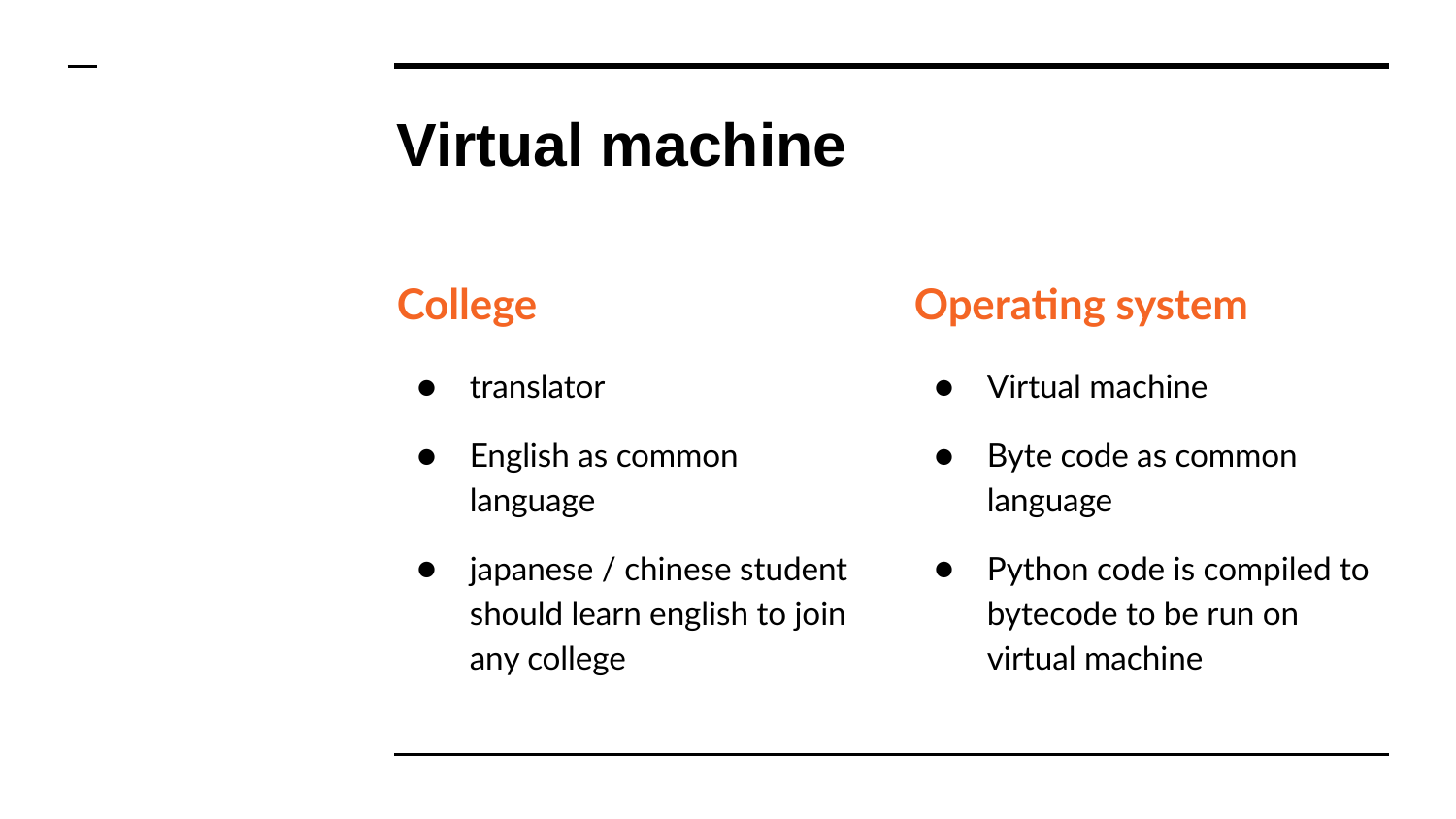

# Virtual machine
College
translator
English as common language
japanese / chinese student should learn english to join any college
Operating system
Virtual machine
Byte code as common language
Python code is compiled to bytecode to be run on virtual machine